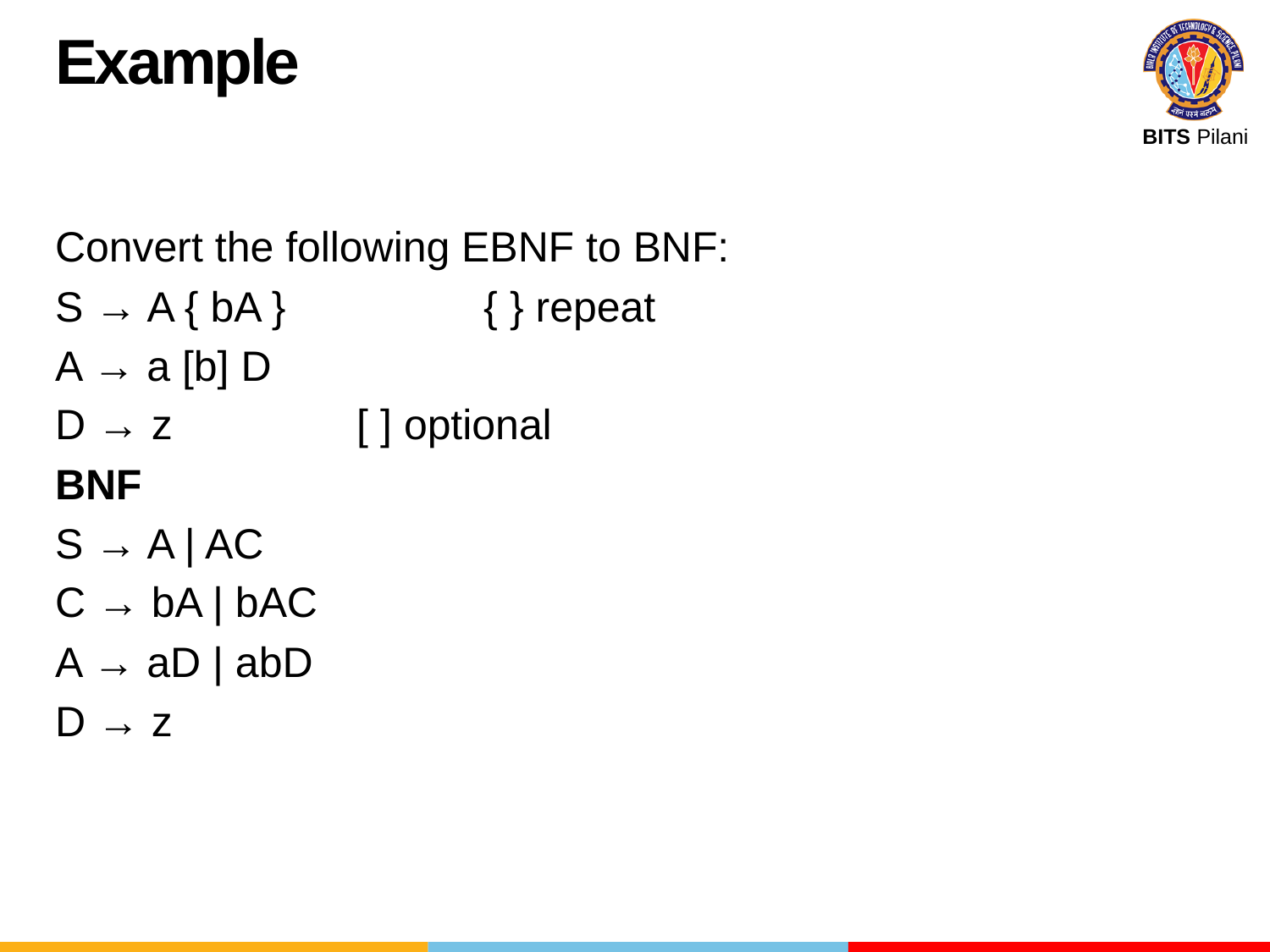

Example

Convert the following EBNF to BNF:
S → A { bA }		{ } repeat
A → a [b] D
D → z		[ ] optional
BNF
S → A | AC
C → bA | bAC
A → aD | abD
D → z